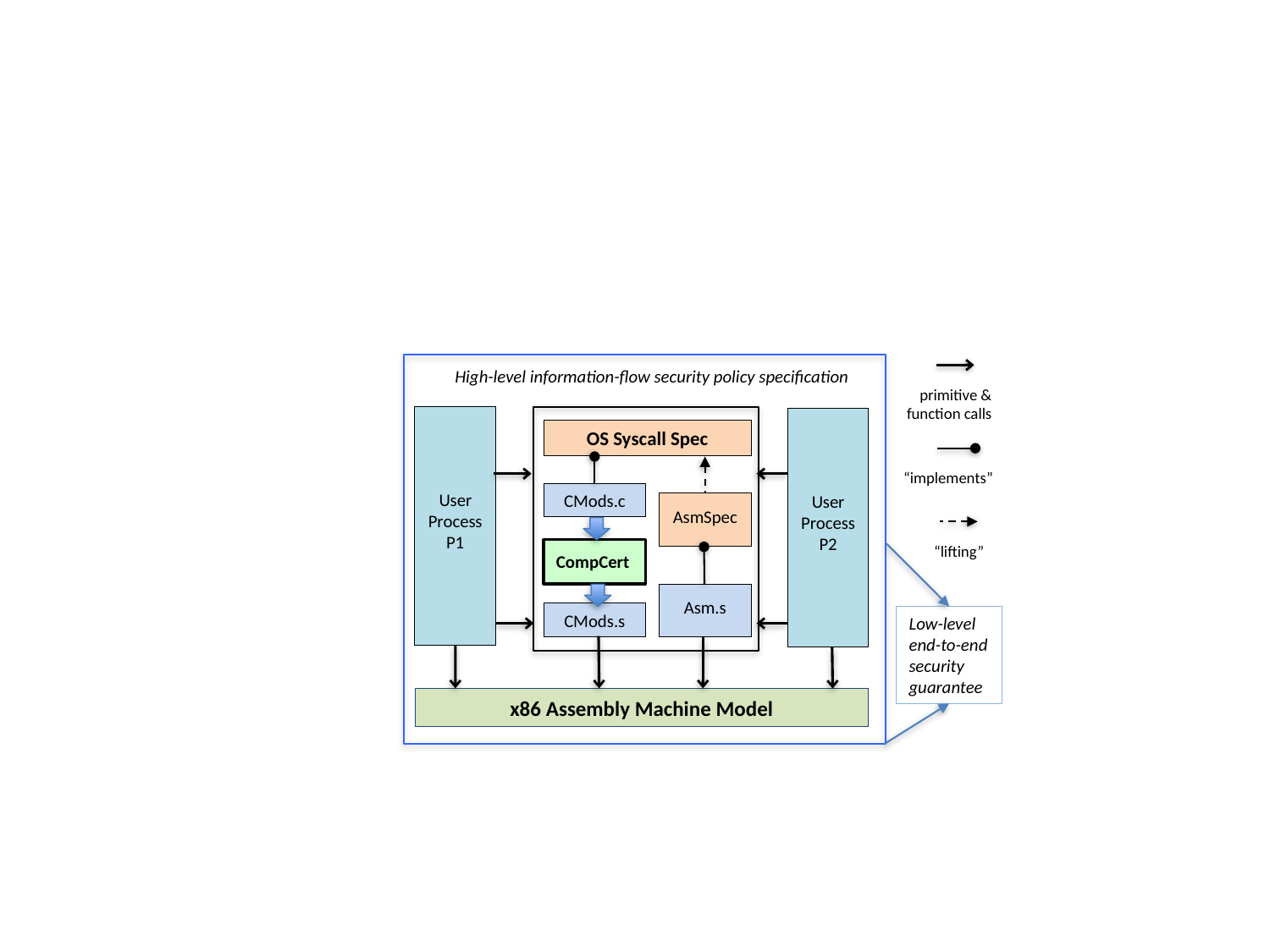

High-level information-flow security policy specification
primitive & function calls
“implements”
“lifting”

User
Process
P1

User
Process
P2

OS Syscall Spec
CMods.c

AsmSpec

CompCert

Asm.s

CMods.s
Low-level
end-to-end security
guarantee
x86 Assembly Machine Model